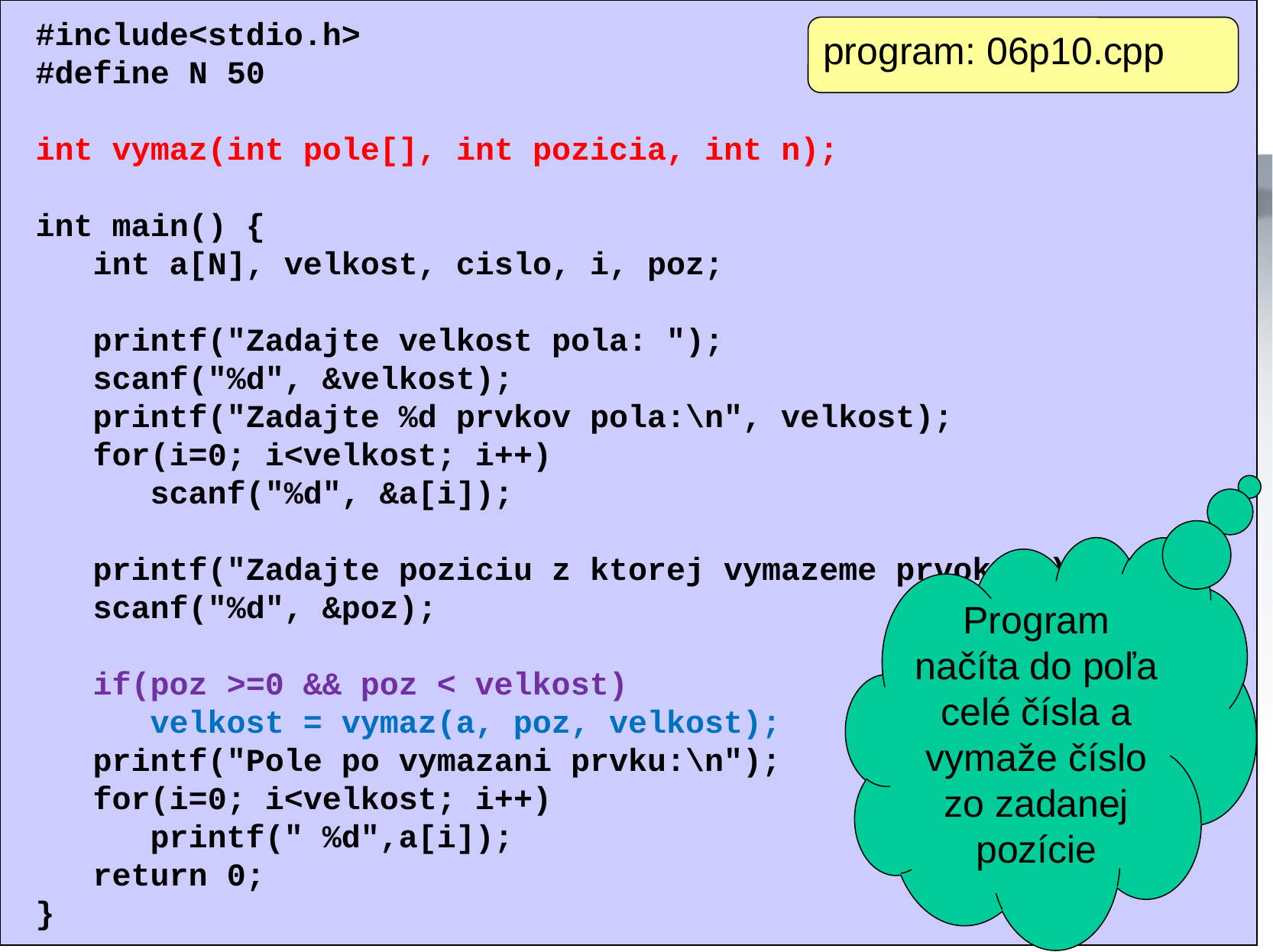

#include<stdio.h>
#define N 50

int vymaz(int pole[], int pozicia, int n);

int main() {
   int a[N], velkost, cislo, i, poz;

   printf("Zadajte velkost pola: ");
   scanf("%d", &velkost);
   printf("Zadajte %d prvkov pola:\n", velkost);
   for(i=0; i<velkost; i++)
      scanf("%d", &a[i]);

   printf("Zadajte poziciu z ktorej vymazeme prvok: ");
   scanf("%d", &poz);

   if(poz >=0 && poz < velkost)
      velkost = vymaz(a, poz, velkost);
   printf("Pole po vymazani prvku:\n");
   for(i=0; i<velkost; i++)
      printf(" %d",a[i]);
   return 0;
}
program: 06p10.cpp
Program načíta do poľa celé čísla a vymaže číslo zo zadanej pozície